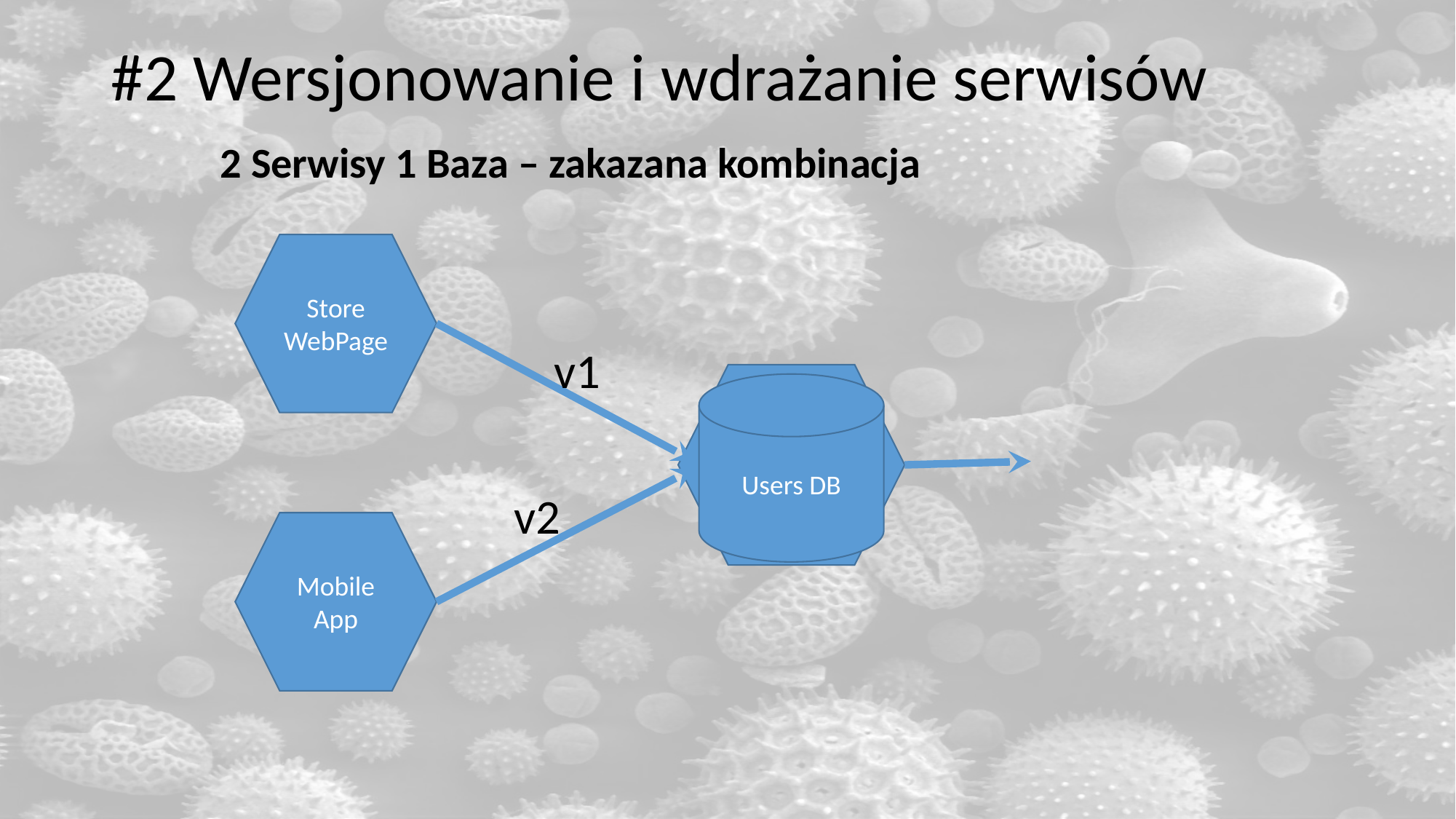

# #2 Wersjonowanie i wdrażanie serwisów
	2 Serwisy 1 Baza – zakazana kombinacja
Store WebPage
v1
Customers Service
Users DB
v2
Mobile
App